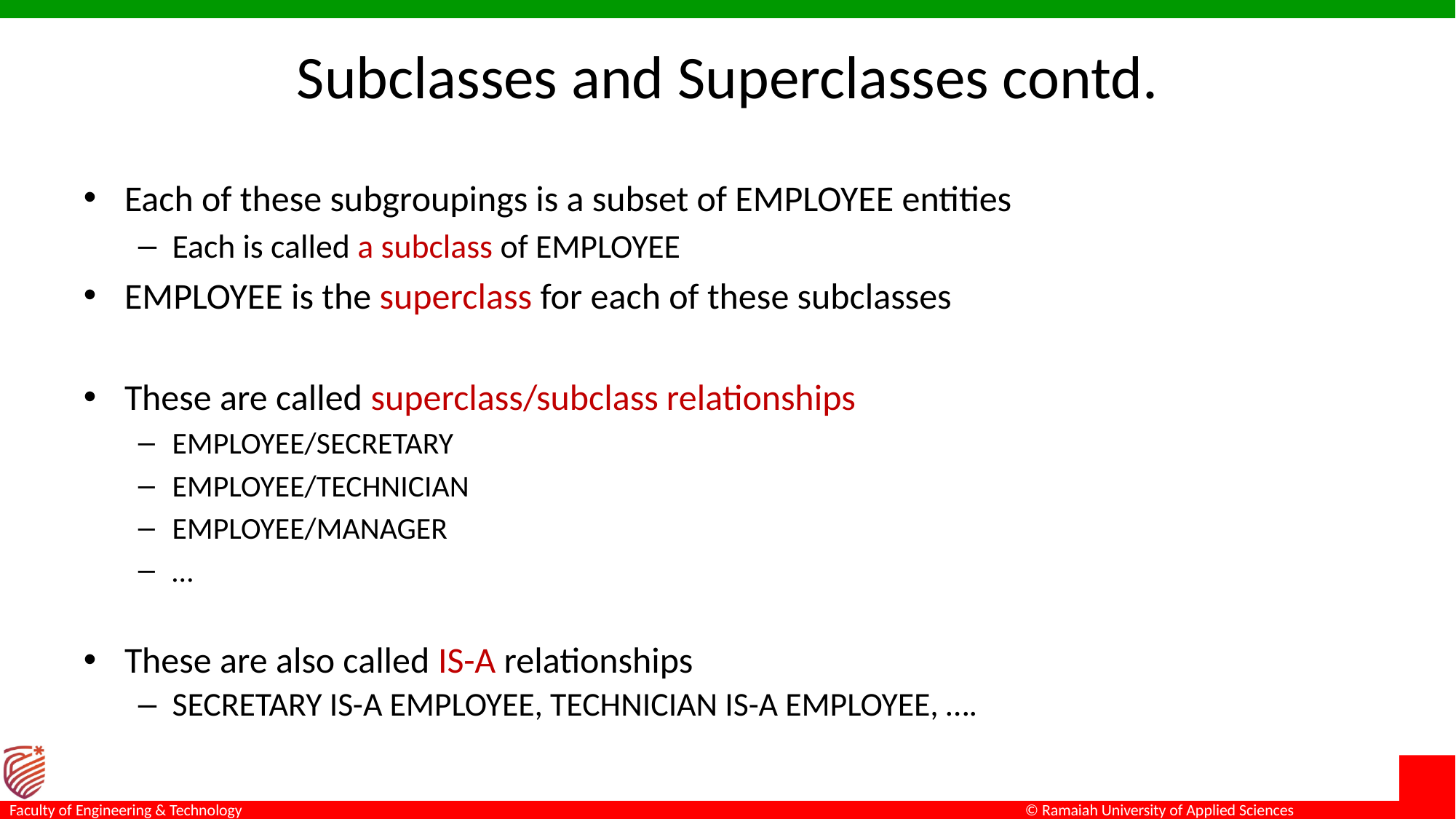

# Subclasses and Superclasses contd.
Each of these subgroupings is a subset of EMPLOYEE entities
Each is called a subclass of EMPLOYEE
EMPLOYEE is the superclass for each of these subclasses

These are called superclass/subclass relationships
EMPLOYEE/SECRETARY
EMPLOYEE/TECHNICIAN
EMPLOYEE/MANAGER
…

These are also called IS-A relationships
SECRETARY IS-A EMPLOYEE, TECHNICIAN IS-A EMPLOYEE, ….